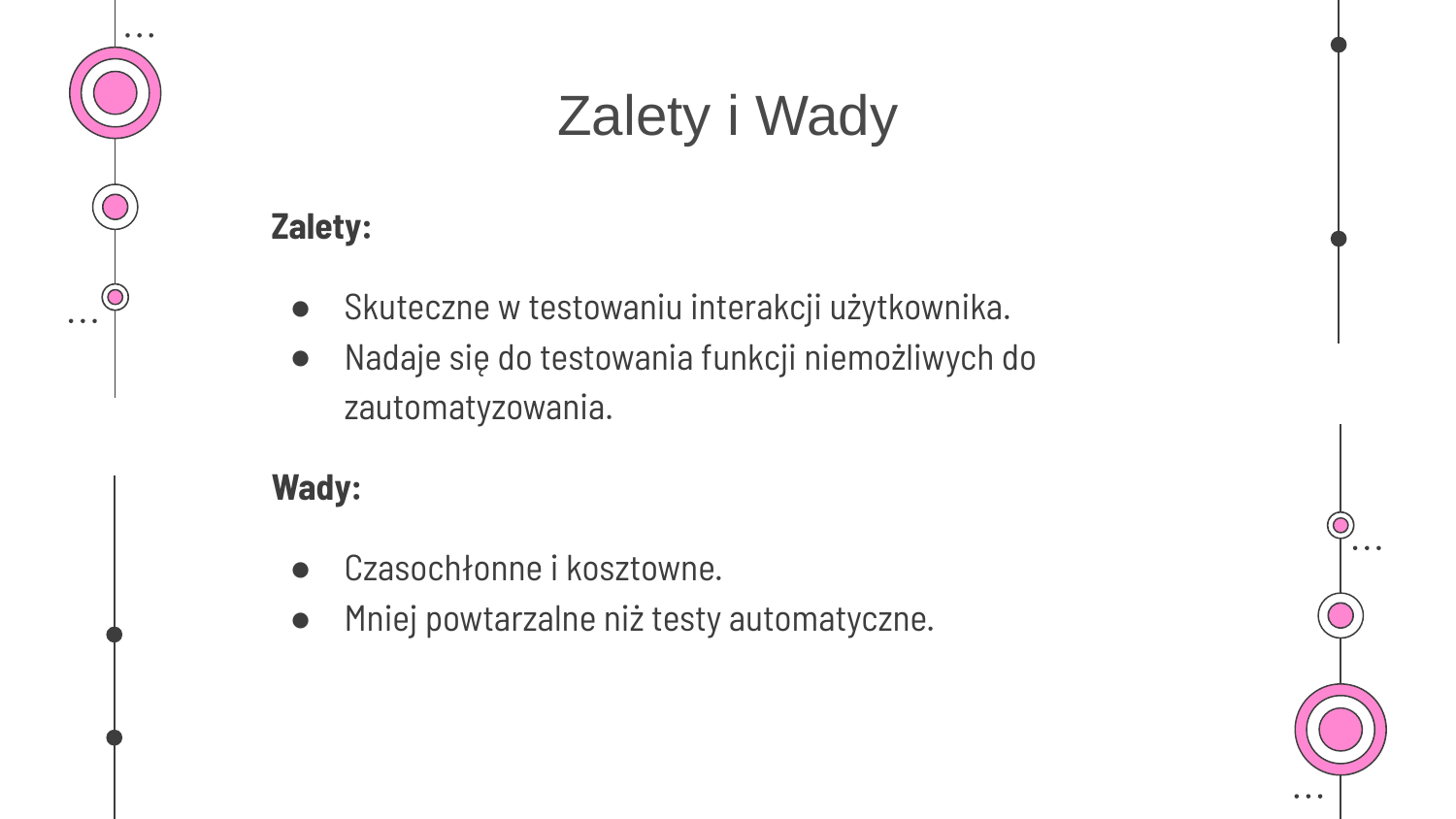

# Zalety i Wady
Zalety:
Skuteczne w testowaniu interakcji użytkownika.
Nadaje się do testowania funkcji niemożliwych do zautomatyzowania.
Wady:
Czasochłonne i kosztowne.
Mniej powtarzalne niż testy automatyczne.